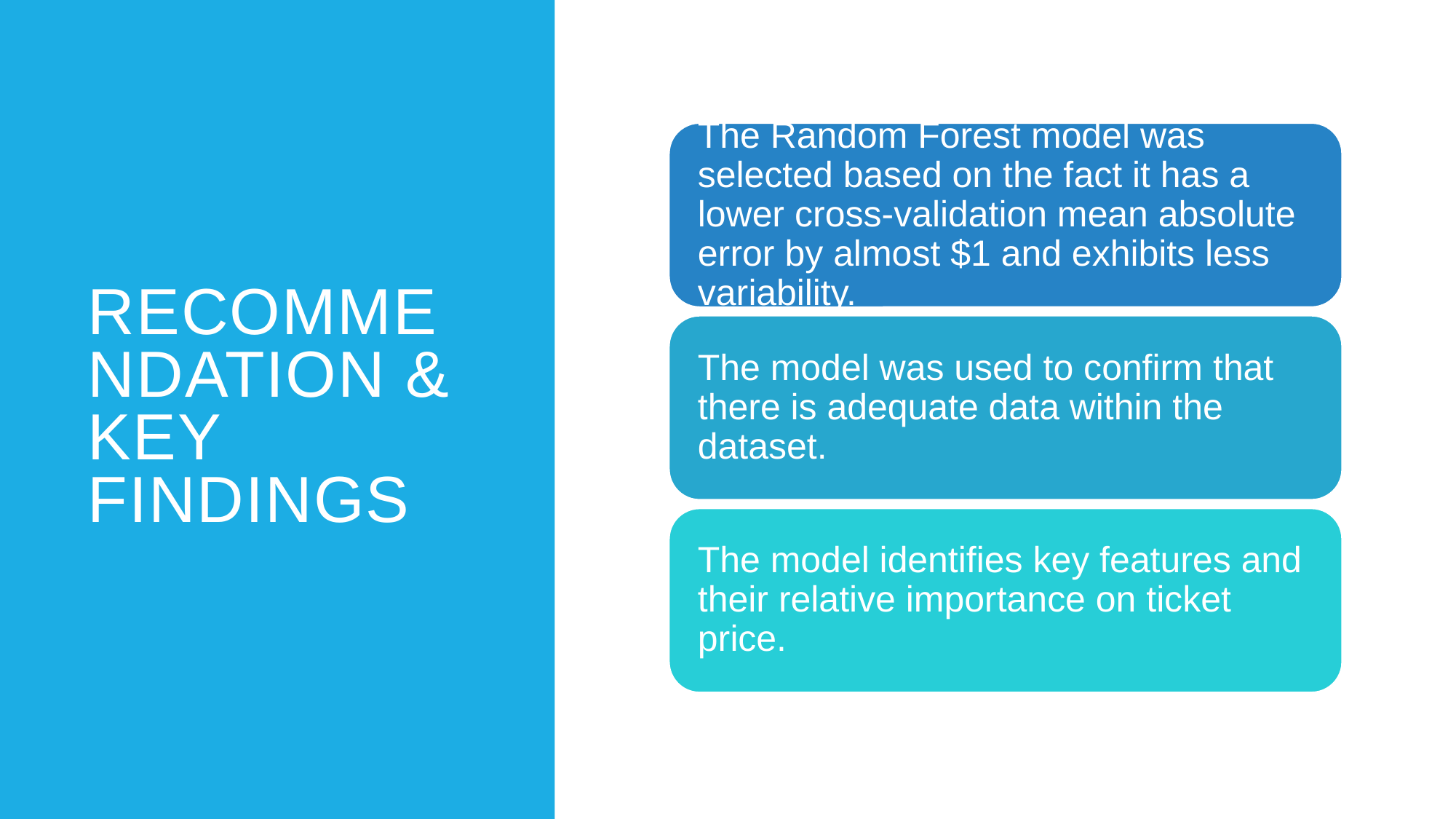

# Recommendation & Key findings
The Random Forest model was selected based on the fact it has a lower cross-validation mean absolute error by almost $1 and exhibits less variability.
The model was used to confirm that there is adequate data within the dataset.
The model identifies key features and their relative importance on ticket price.